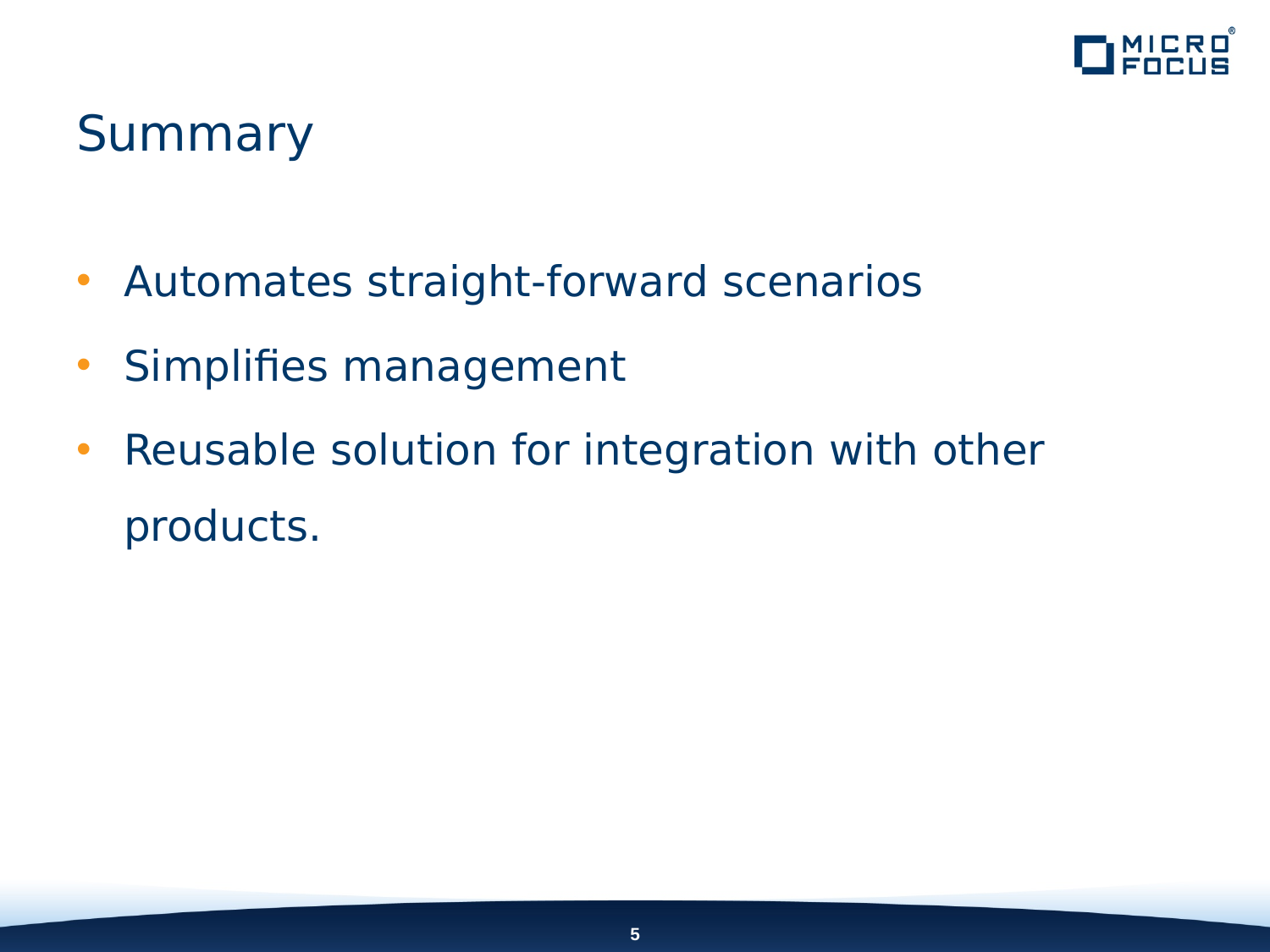

# Summary
Automates straight-forward scenarios
Simplifies management
Reusable solution for integration with other products.

5